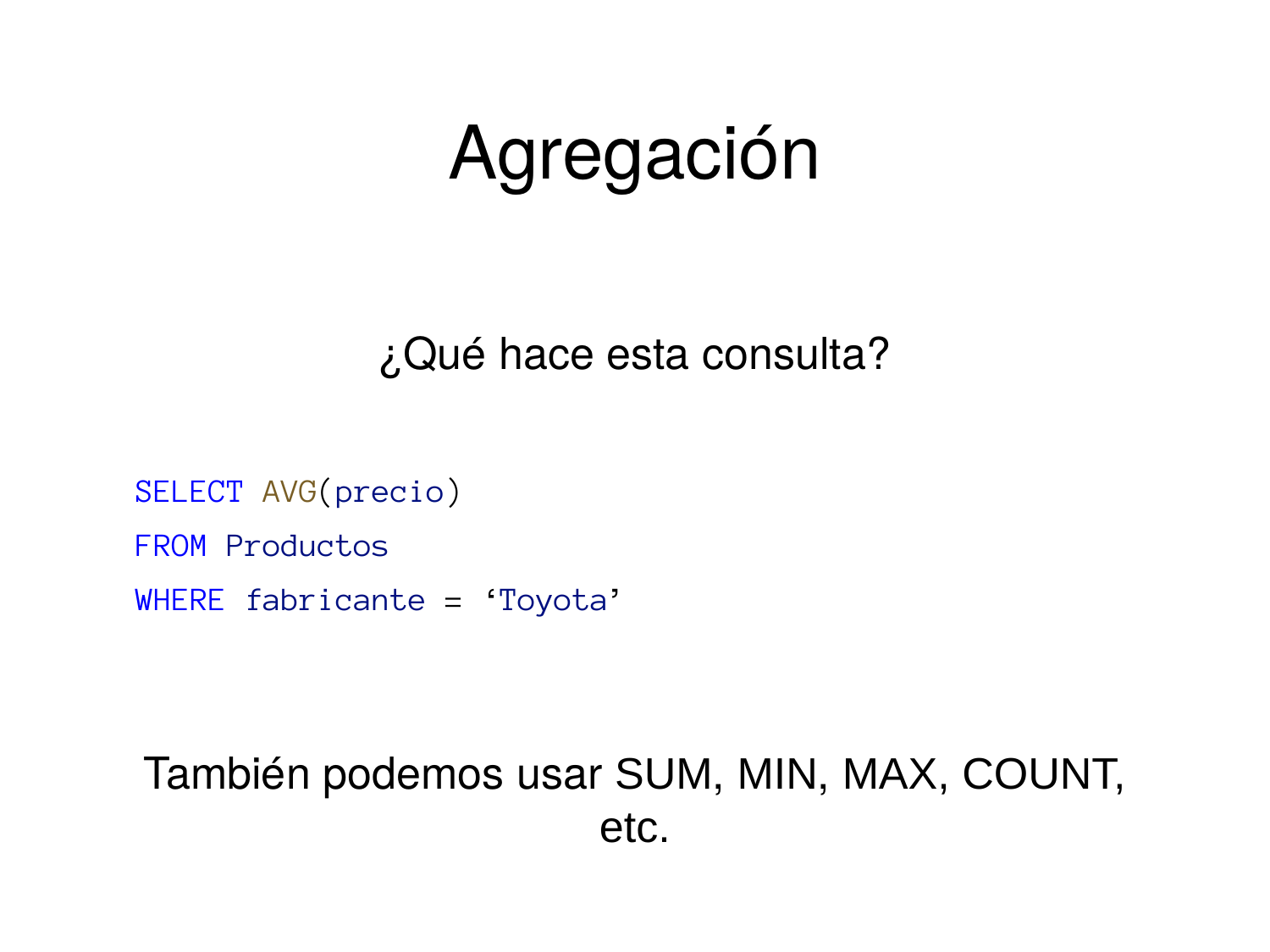

Agregación
¿Qué hace esta consulta?
SELECT AVG(precio)
FROM Productos
WHERE fabricante = ‘Toyota’

También podemos usar SUM, MIN, MAX, COUNT, etc.